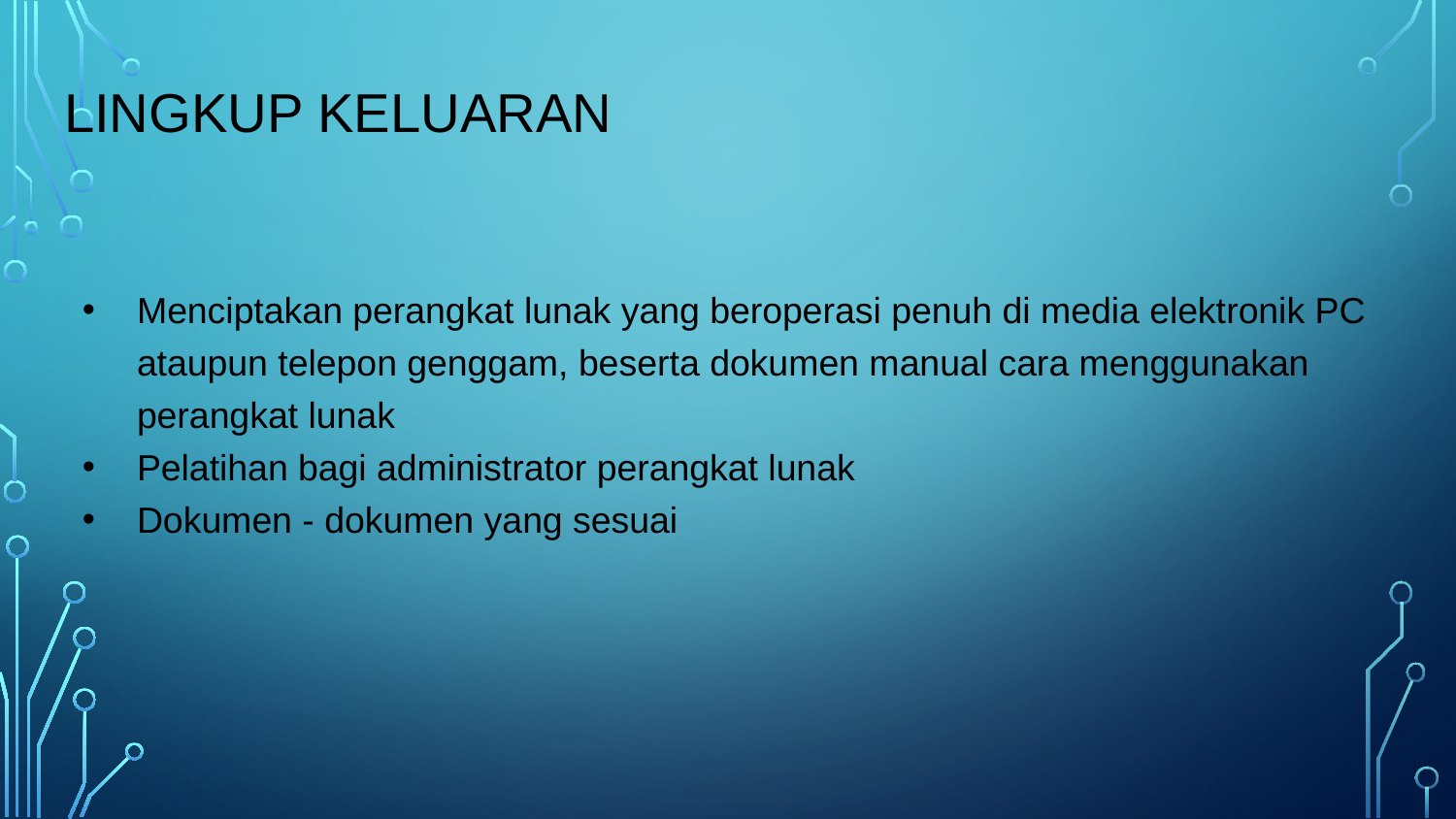

# Lingkup Keluaran
Menciptakan perangkat lunak yang beroperasi penuh di media elektronik PC  ataupun telepon genggam, beserta dokumen manual cara menggunakan perangkat lunak
Pelatihan bagi administrator perangkat lunak
Dokumen - dokumen yang sesuai